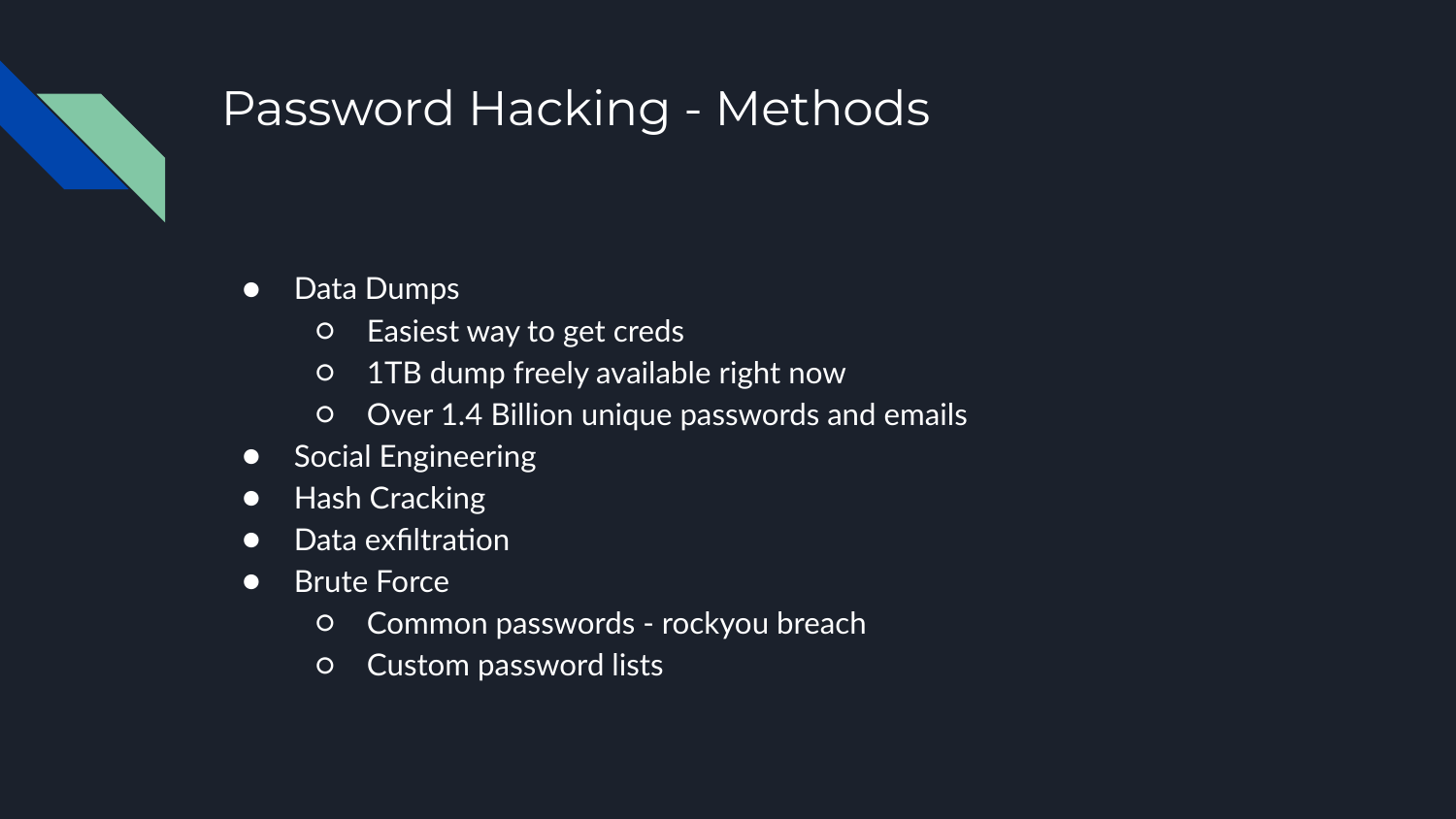

# Password Hacking - Methods
Data Dumps
Easiest way to get creds
1TB dump freely available right now
Over 1.4 Billion unique passwords and emails
Social Engineering
Hash Cracking
Data exfiltration
Brute Force
Common passwords - rockyou breach
Custom password lists